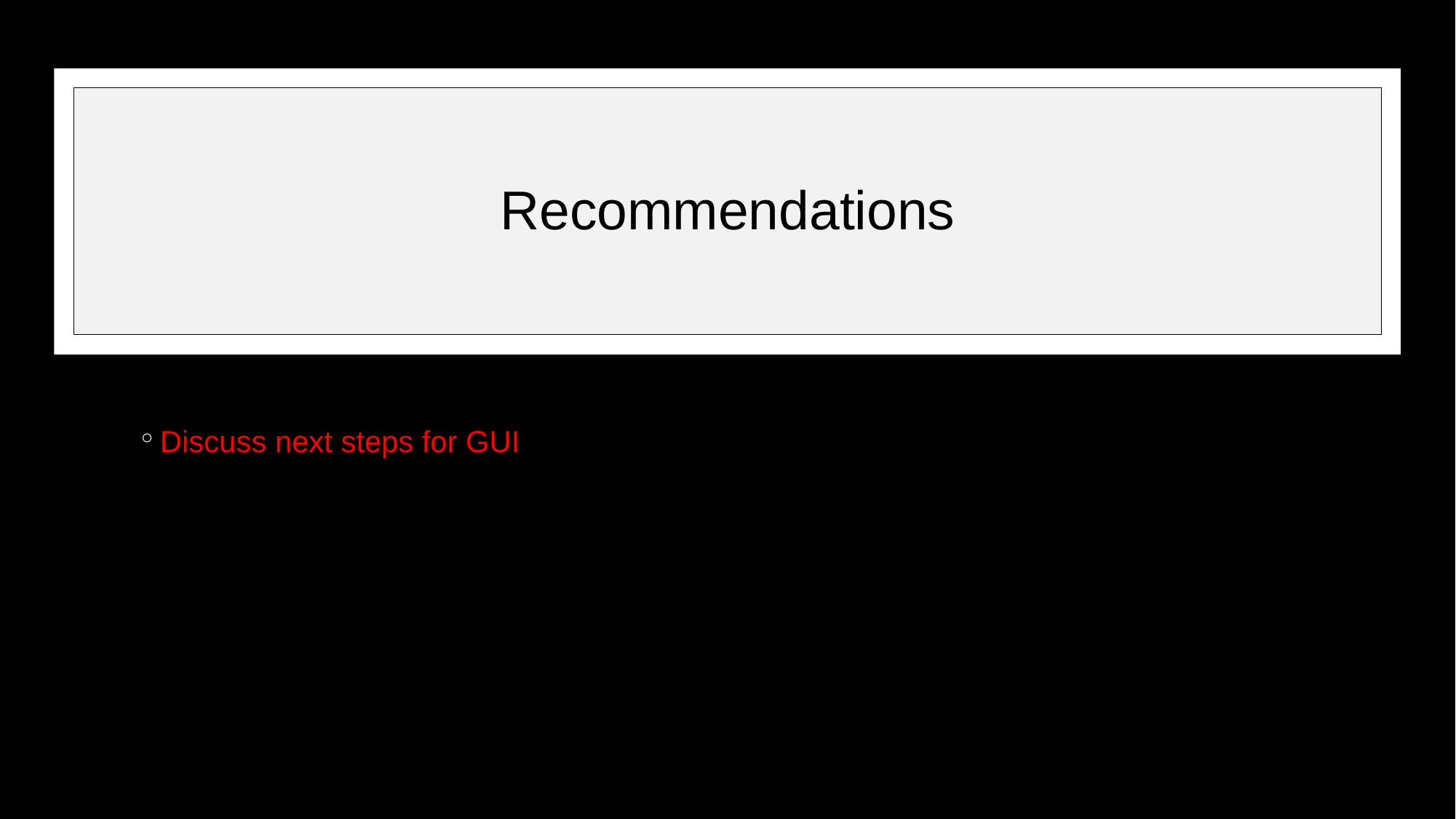

# Recommendations
Discuss next steps for GUI